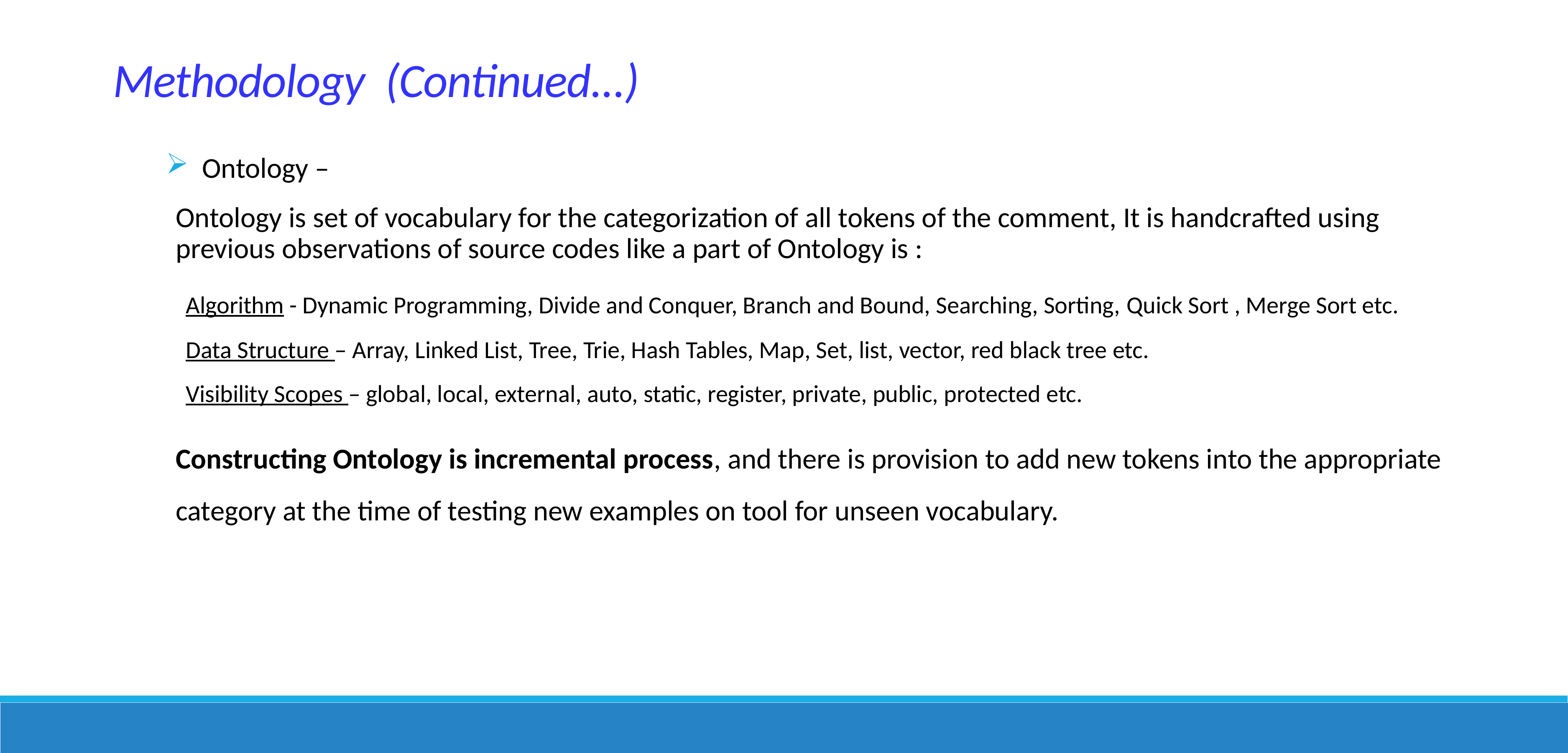

Methodology  (Continued...)

  Ontology –
	Ontology is set of vocabulary for the categorization of all tokens of the comment, It is handcrafted using previous observations of source codes like a part of Ontology is :
 	Algorithm - Dynamic Programming, Divide and Conquer, Branch and Bound, Searching, Sorting, 	Quick Sort , Merge Sort etc.
	Data Structure – Array, Linked List, Tree, Trie, Hash Tables, Map, Set, list, vector, red black tree etc.
	Visibility Scopes – global, local, external, auto, static, register, private, public, protected etc.
	Constructing Ontology is incremental process, and there is provision to add new tokens into the appropriate category at the time of testing new examples on tool for unseen vocabulary.